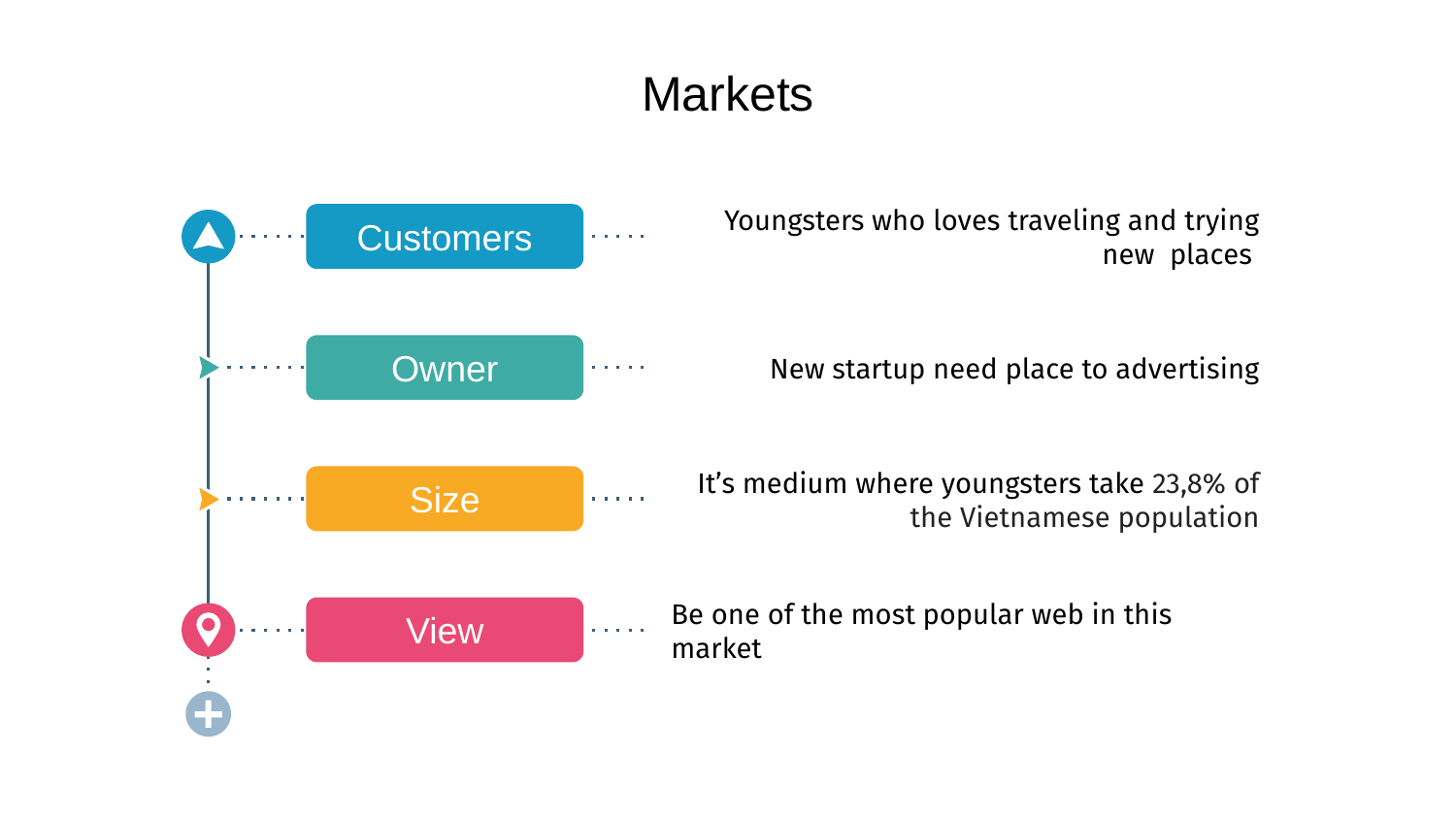

# Markets
Youngsters who loves traveling and trying new  places
Customers

New startup need place to advertising
Owner
It’s medium where youngsters take 23,8% of the Vietnamese population
Size
Be one of the most popular web in this market
View